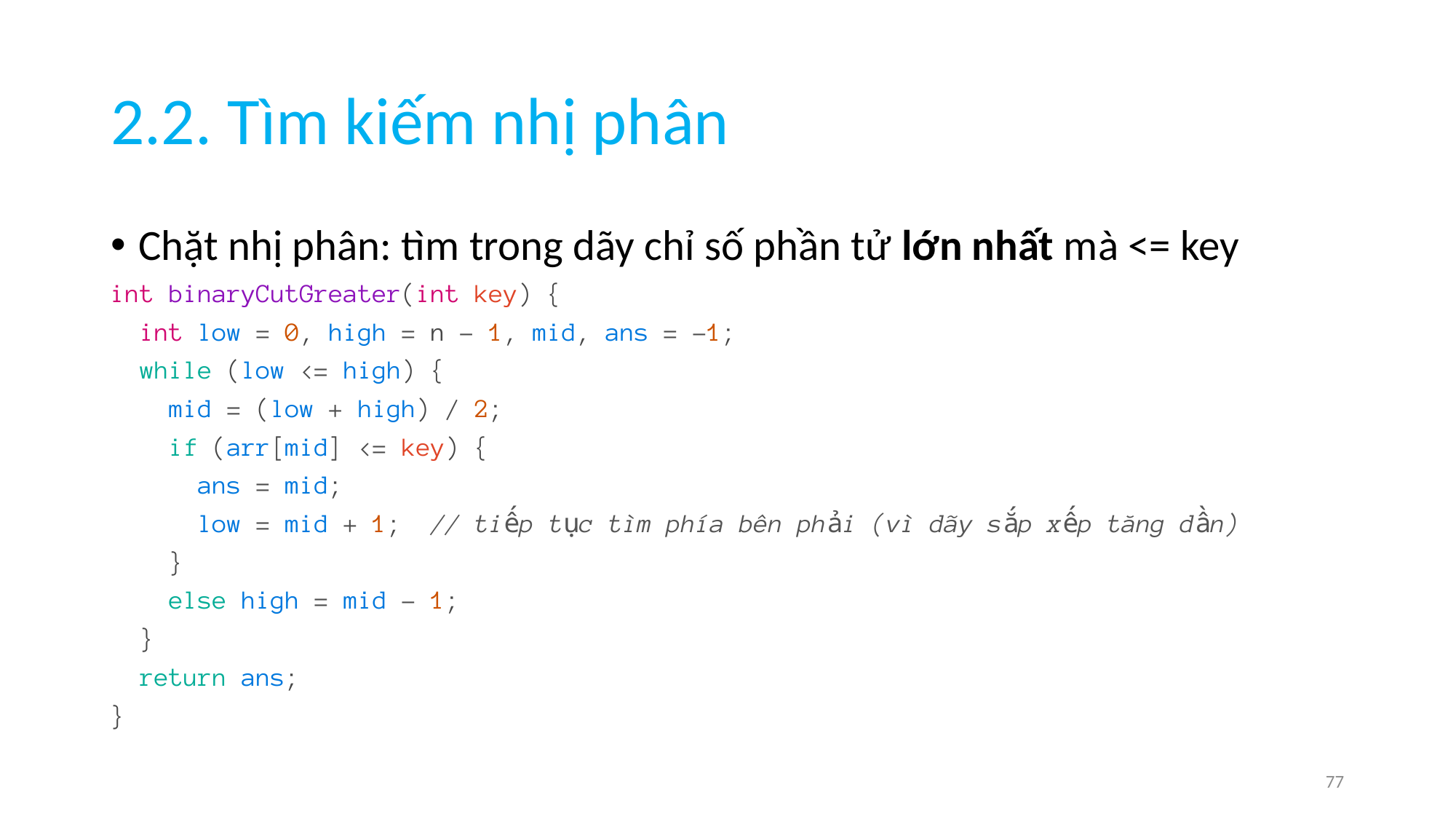

# 2.2. Tìm kiếm nhị phân
Chặt nhị phân: tìm trong dãy chỉ số phần tử lớn nhất mà <= key
int binaryCutGreater(int key) {
  int low = 0, high = n - 1, mid, ans = -1;
  while (low <= high) {
    mid = (low + high) / 2;
    if (arr[mid] <= key) {
      ans = mid;
      low = mid + 1;  // tiếp tục tìm phía bên phải (vì dãy sắp xếp tăng dần)
    }
    else high = mid - 1;
  }
  return ans;
}
77